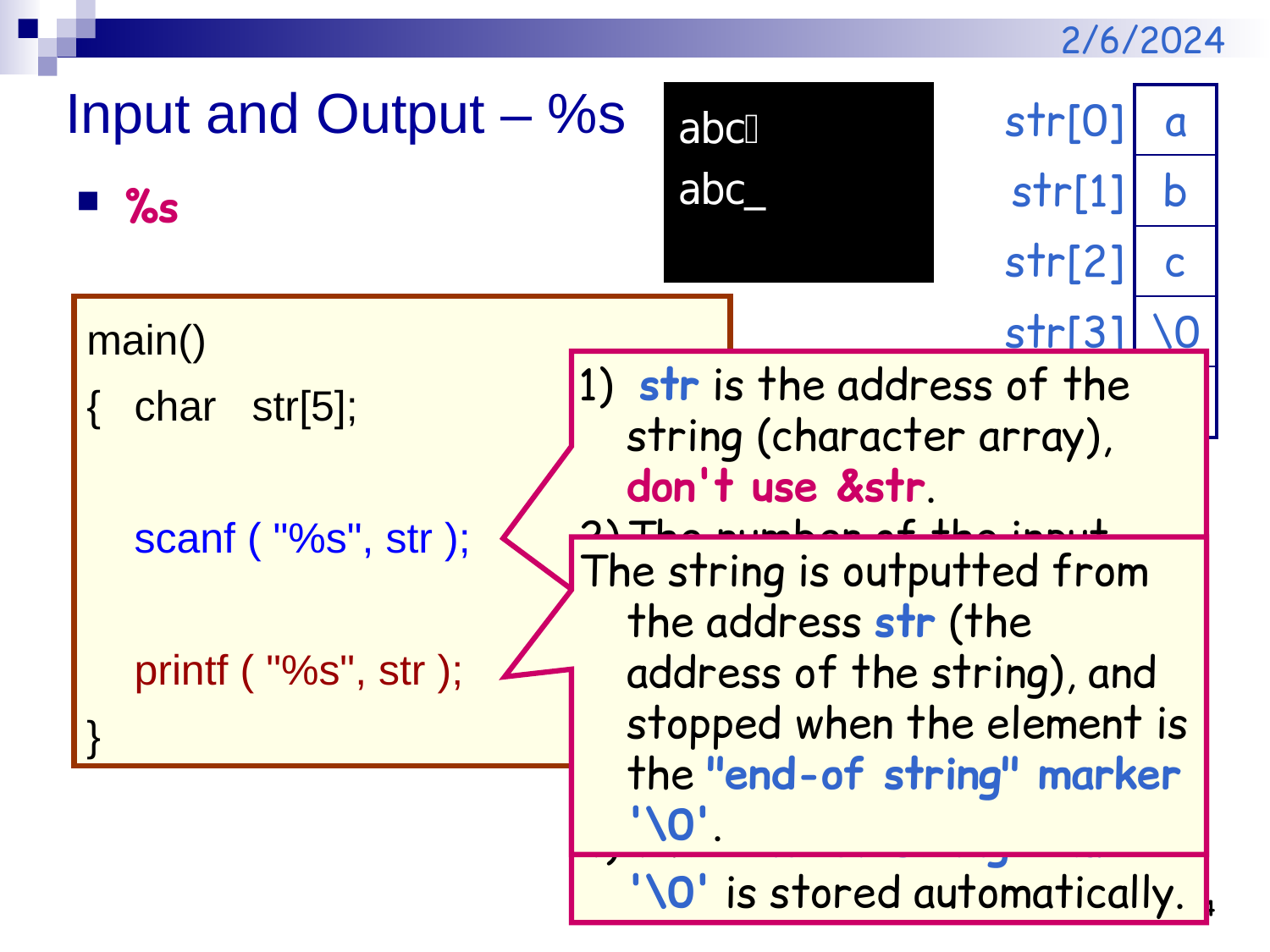

2/6/2024
# Input and Output – %s
| str[0] | ? |
| --- | --- |
| str[1] | ? |
| str[2] | ? |
| str[3] | ? |
| str[4] | ? |
| str[0] | a |
| --- | --- |
| str[1] | b |
| str[2] | c |
| str[3] | \0 |
| str[4] | ? |
abc↵
abc_

%s
main()
{  	char   str[5];

	scanf ( "%s", str );

	printf ( "%s", str );
}
 str is the address of the string (character array), don't use &str.
The number of the input characters should be less than 5.
"blank space" or "tab" or "newline" marks the end of the input string.
The "end-of string" marker '\0' is stored automatically.
The string is outputted from the address str (the address of the string), and stopped when the element is the "end-of string" marker '\0'.